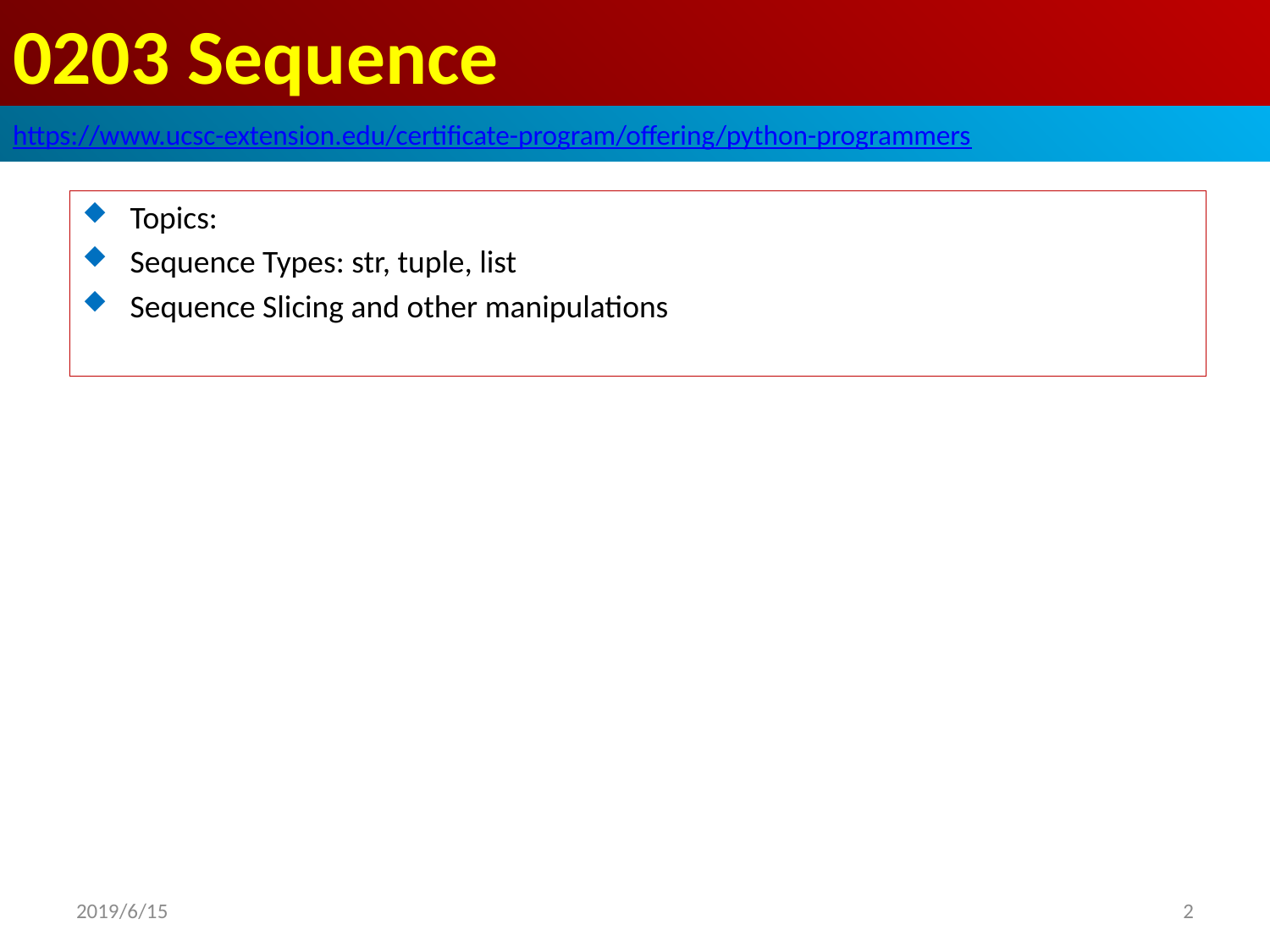

# 0203 Sequence
https://www.ucsc-extension.edu/certificate-program/offering/python-programmers
Topics:
Sequence Types: str, tuple, list
Sequence Slicing and other manipulations

2019/6/15
2